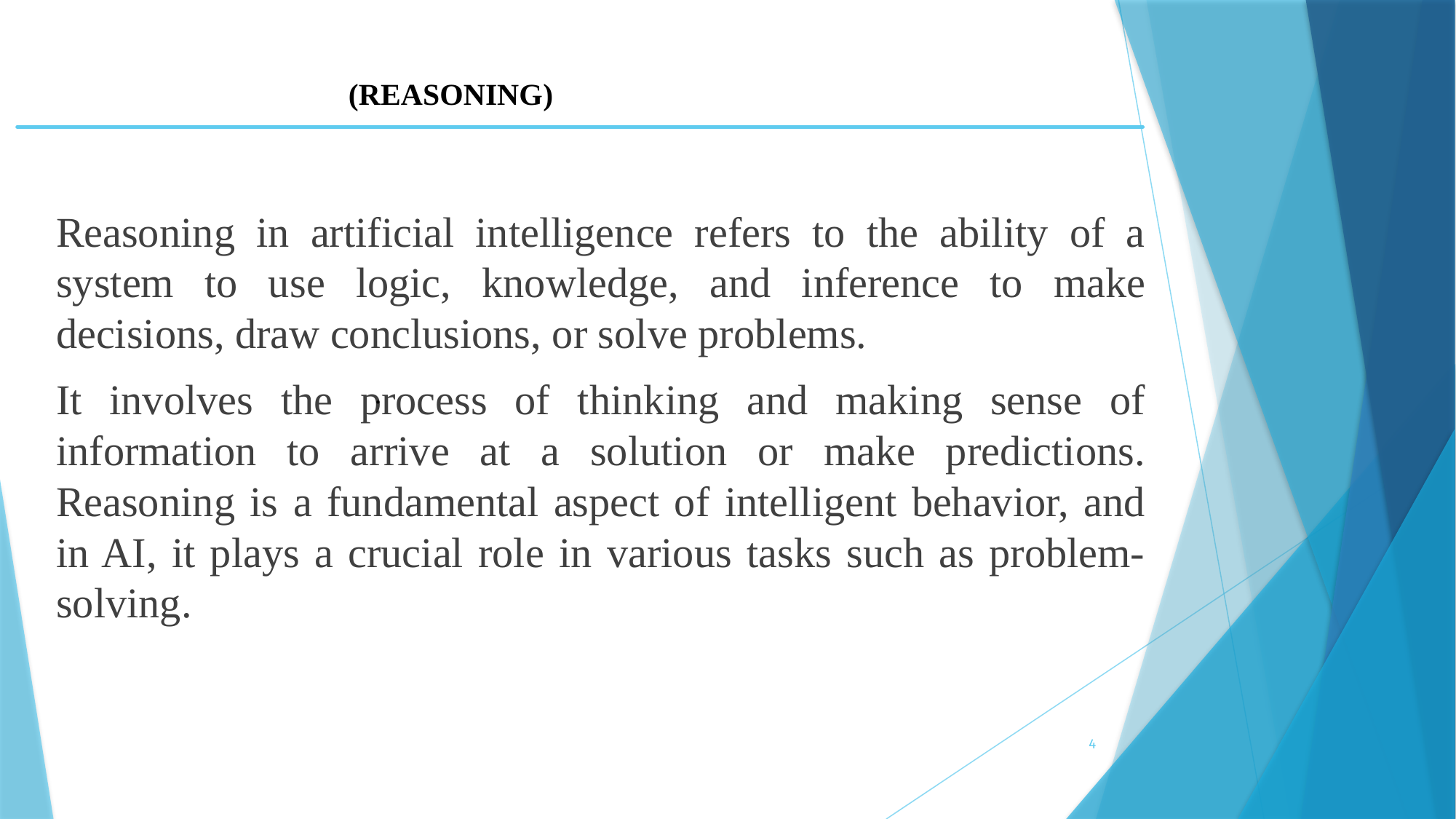

# (REASONING)
Reasoning in artificial intelligence refers to the ability of a system to use logic, knowledge, and inference to make decisions, draw conclusions, or solve problems.
It involves the process of thinking and making sense of information to arrive at a solution or make predictions. Reasoning is a fundamental aspect of intelligent behavior, and in AI, it plays a crucial role in various tasks such as problem-solving.
.
4